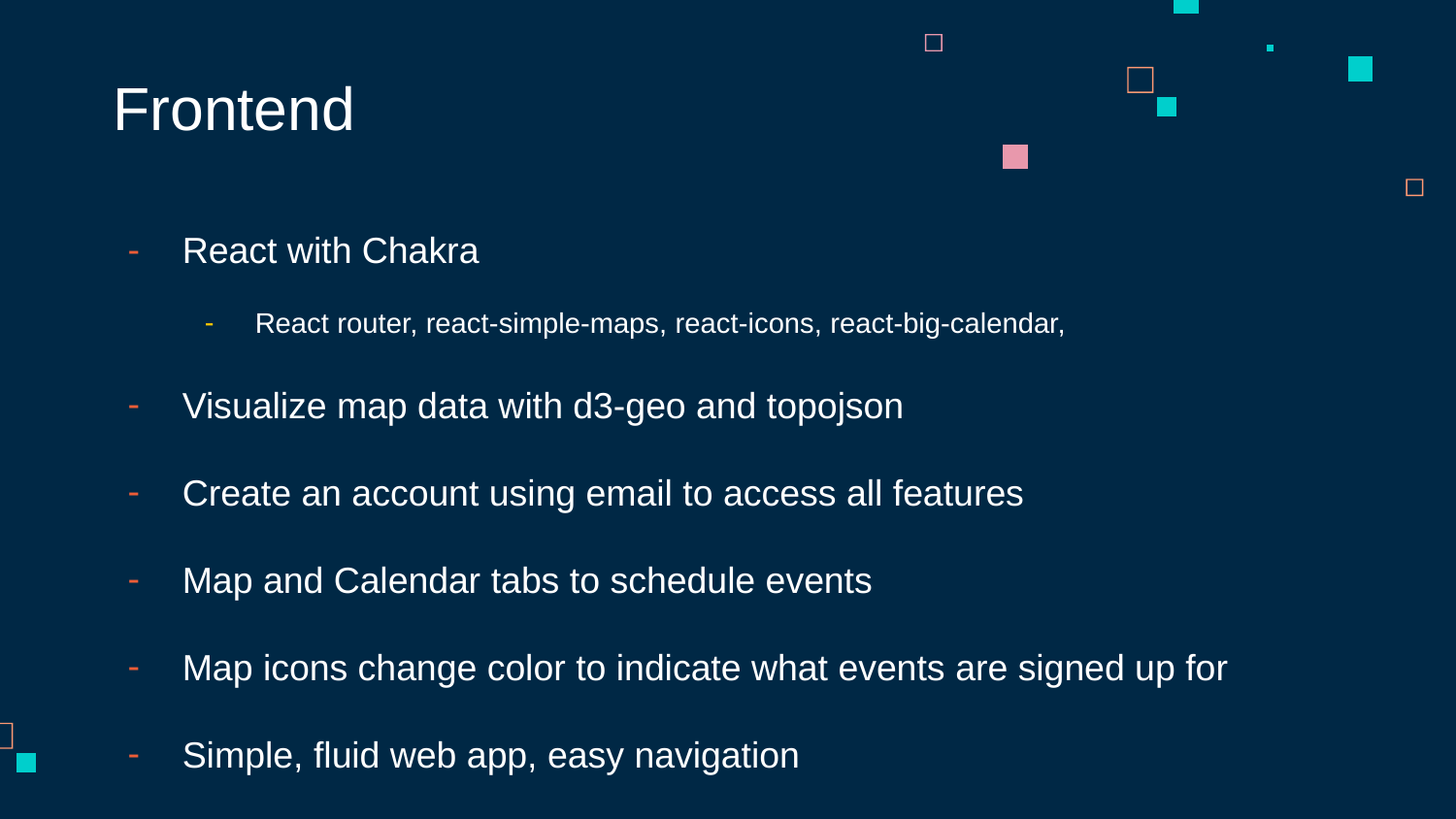

# Frontend
React with Chakra
React router, react-simple-maps, react-icons, react-big-calendar,
Visualize map data with d3-geo and topojson
Create an account using email to access all features
Map and Calendar tabs to schedule events
Map icons change color to indicate what events are signed up for
Simple, fluid web app, easy navigation